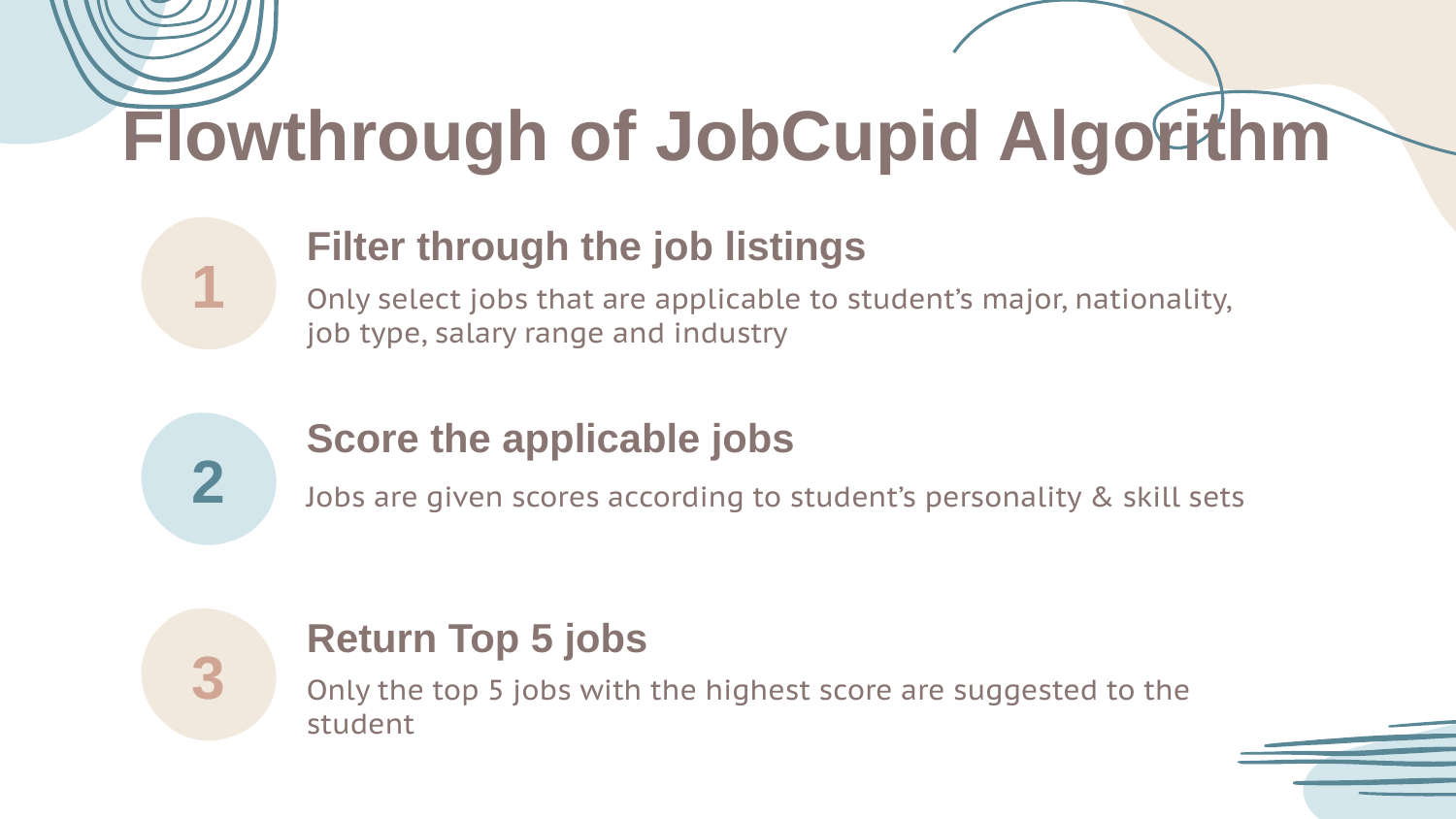

Flowthrough of JobCupid Algorithm
Filter through the job listings

1
Only select jobs that are applicable to student’s major, nationality, job type, salary range and industry
Score the applicable jobs

# 2
Jobs are given scores according to student’s personality & skill sets

Return Top 5 jobs
3
Only the top 5 jobs with the highest score are suggested to the student